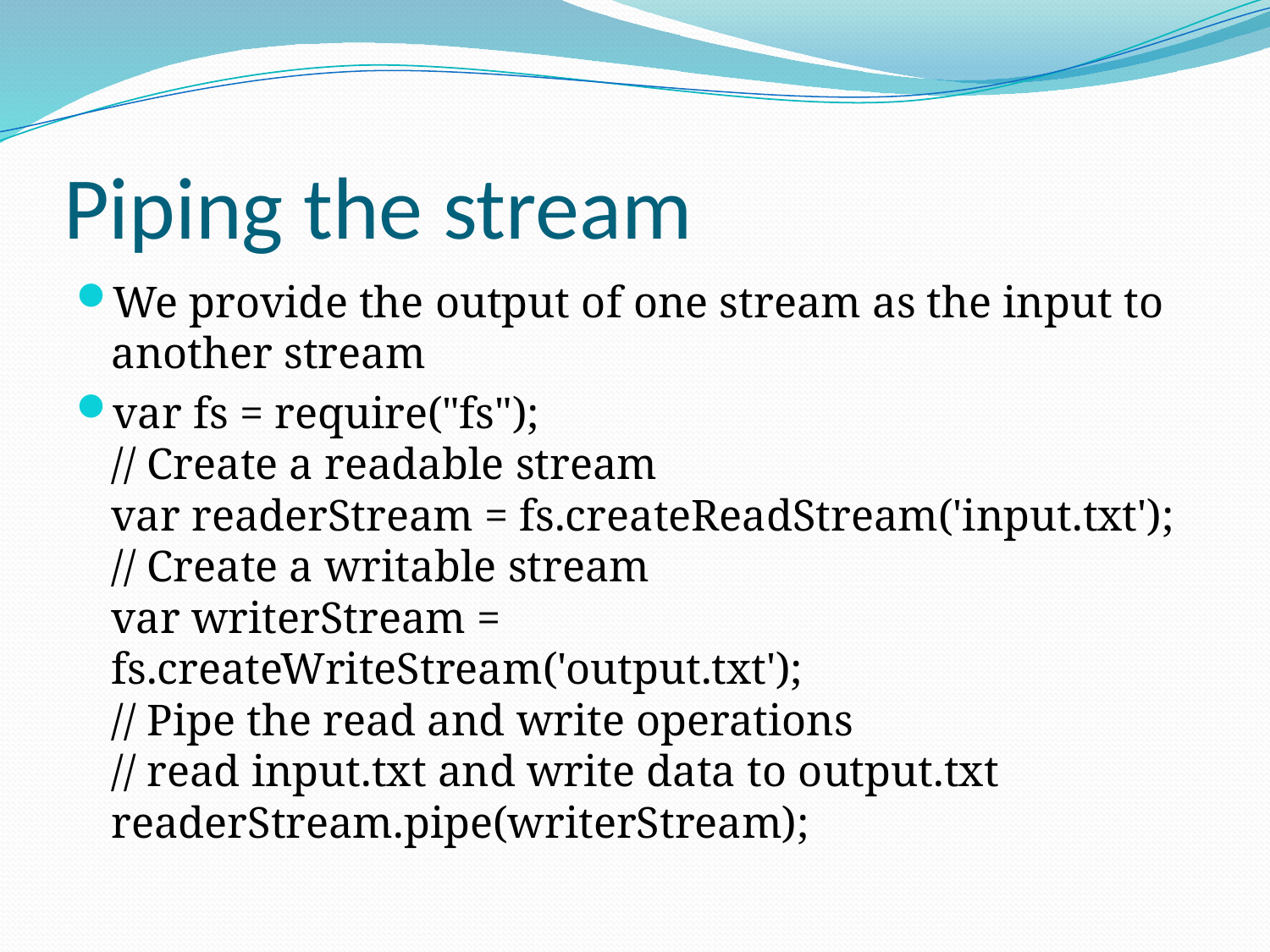

# Piping the stream
We provide the output of one stream as the input to another stream
var fs = require("fs");
// Create a readable stream
var readerStream = fs.createReadStream('input.txt');
// Create a writable stream
var writerStream = fs.createWriteStream('output.txt');
// Pipe the read and write operations
// read input.txt and write data to output.txt readerStream.pipe(writerStream);